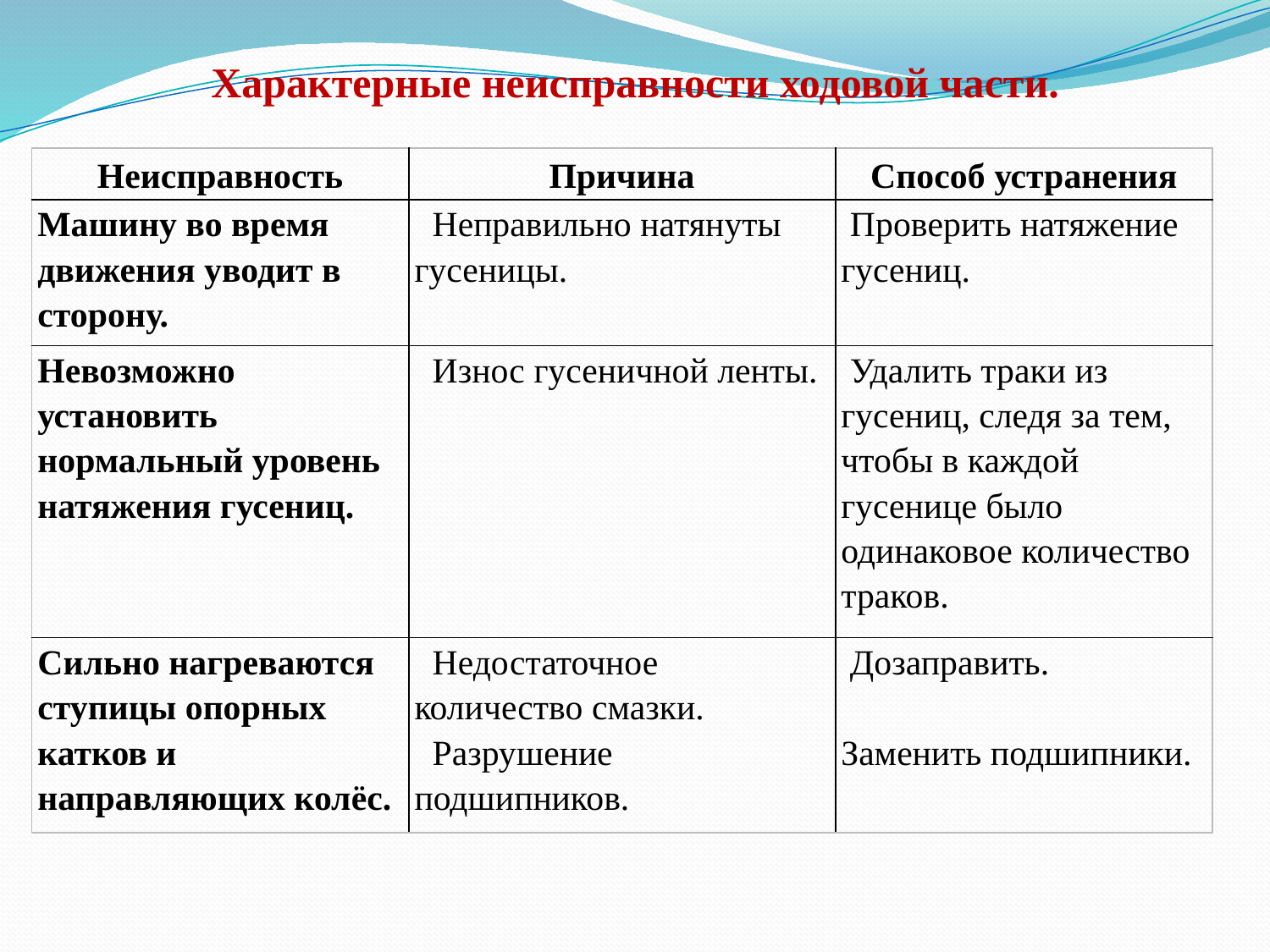

Характерные неисправности ходовой части.

| Неисправность | Причина | Способ устранения |
| --- | --- | --- |
| Машину во время движения уводит в сторону. | Неправильно натянуты гусеницы. | Проверить натяжение гусениц. |
| Невозможно установить нормальный уровень натяжения гусениц. | Износ гусеничной ленты. | Удалить траки из гусениц, следя за тем, чтобы в каждой гусенице было одинаковое количество траков. |
| Сильно нагреваются ступицы опорных катков и направляющих колёс. | Недостаточное количество смазки. Разрушение подшипников. | Дозаправить. Заменить подшипники. |